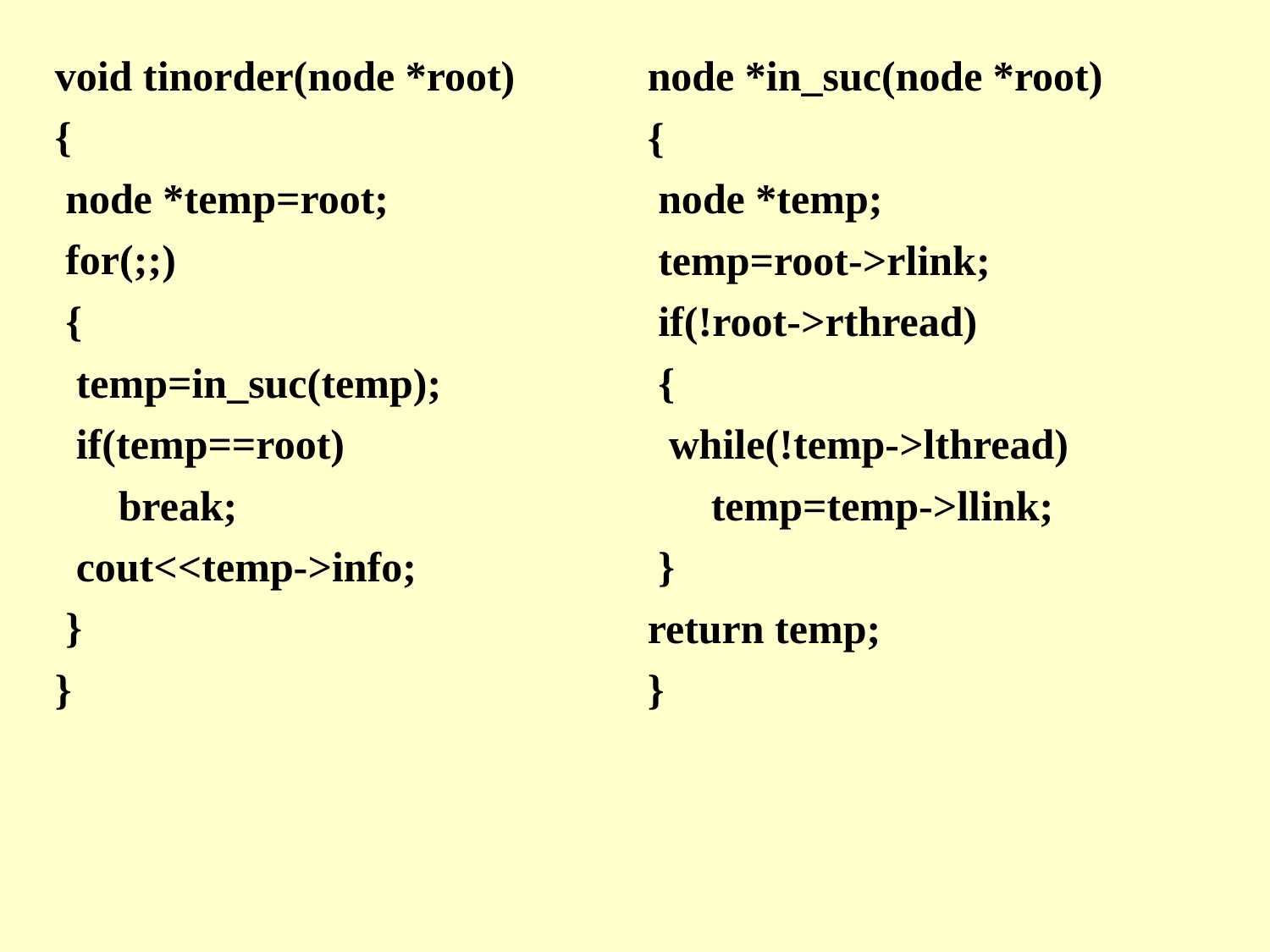

void tinorder(node *root)
{
 node *temp=root;
 for(;;)
 {
  temp=in_suc(temp);
  if(temp==root)
      break;
  cout<<temp->info;
 }
}
node *in_suc(node *root)
{
 node *temp;
 temp=root->rlink;
 if(!root->rthread)
 {
  while(!temp->lthread)
      temp=temp->llink;
 }
return temp;
}